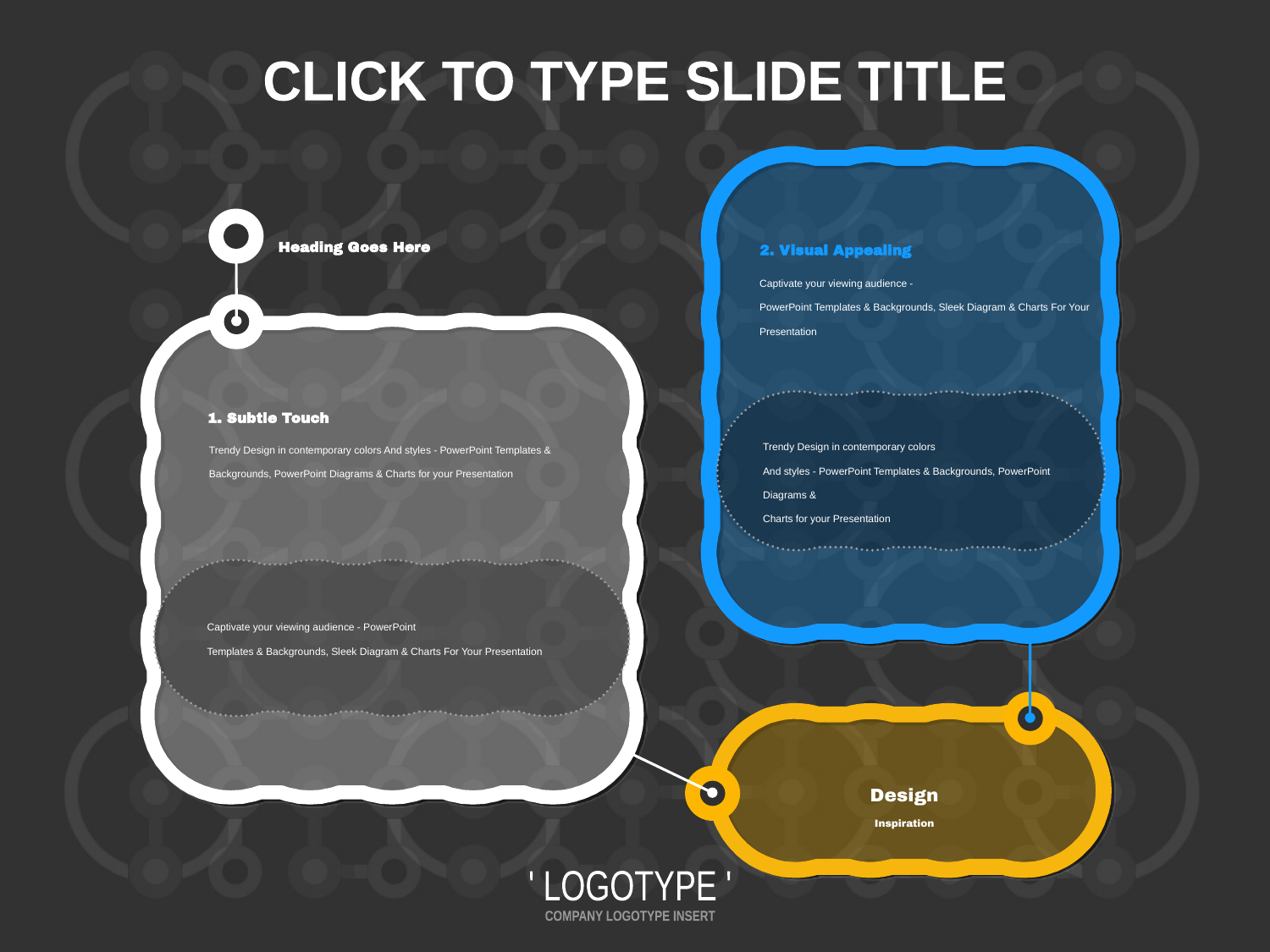

CLICK TO TYPE SLIDE TITLE

Heading Goes Here
2. Visual Appealing

Captivate your viewing audience -
PowerPoint Templates & Backgrounds, Sleek Diagram & Charts For Your Presentation

1. Subtle Touch

Trendy Design in contemporary colors
And styles - PowerPoint Templates & Backgrounds, PowerPoint Diagrams &
Charts for your Presentation
Trendy Design in contemporary colors And styles - PowerPoint Templates & Backgrounds, PowerPoint Diagrams & Charts for your Presentation

Captivate your viewing audience - PowerPoint
Templates & Backgrounds, Sleek Diagram & Charts For Your Presentation

Design
Inspiration

' LOGOTYPE '
COMPANY LOGOTYPE INSERT